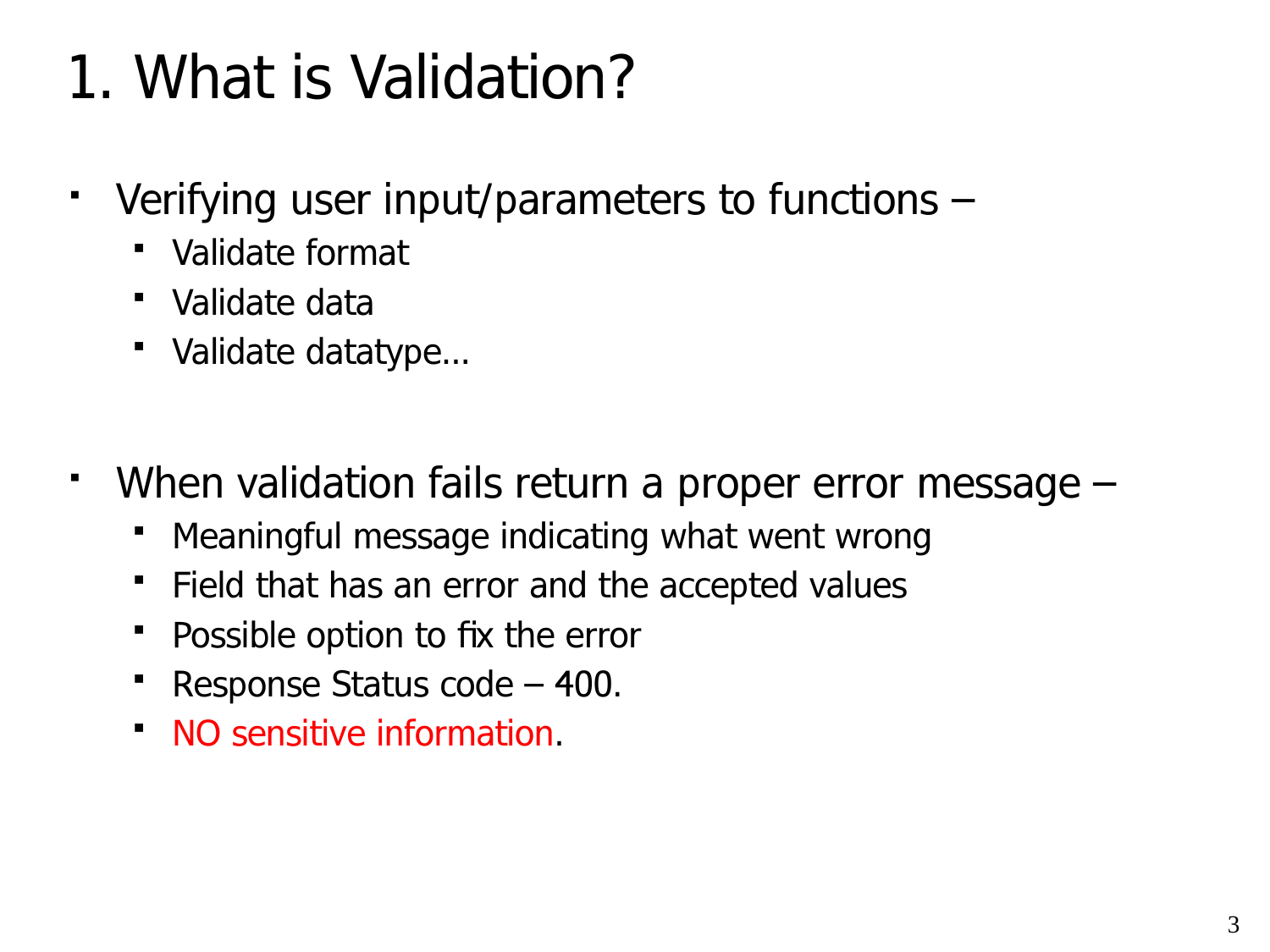

# 1. What is Validation?
Verifying user input/parameters to functions –
Validate format
Validate data
Validate datatype…

When validation fails return a proper error message –
Meaningful message indicating what went wrong
Field that has an error and the accepted values
Possible option to fix the error
Response Status code – 400.
NO sensitive information.
3